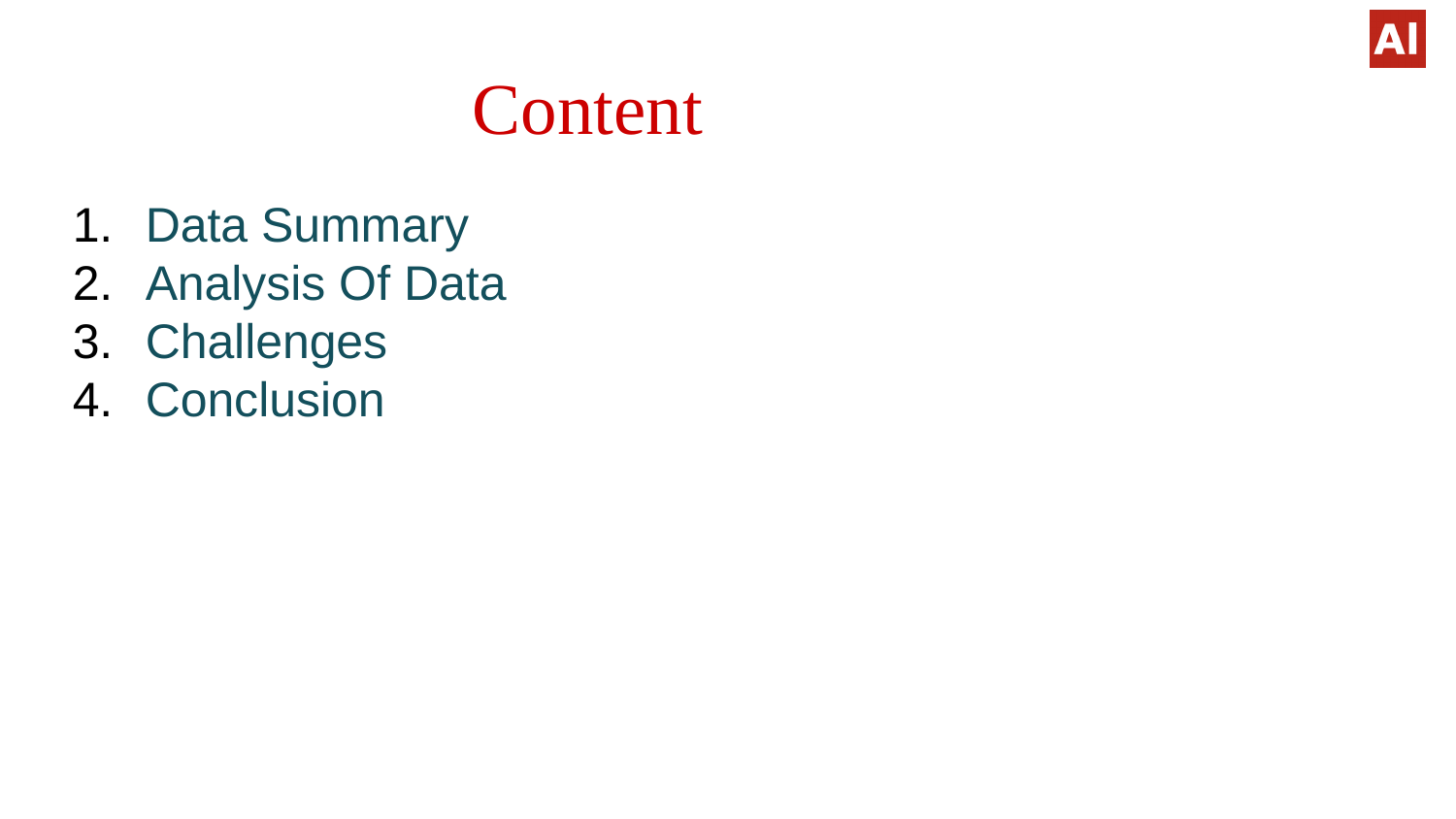

Content
#
Data Summary
Analysis Of Data
Challenges
Conclusion